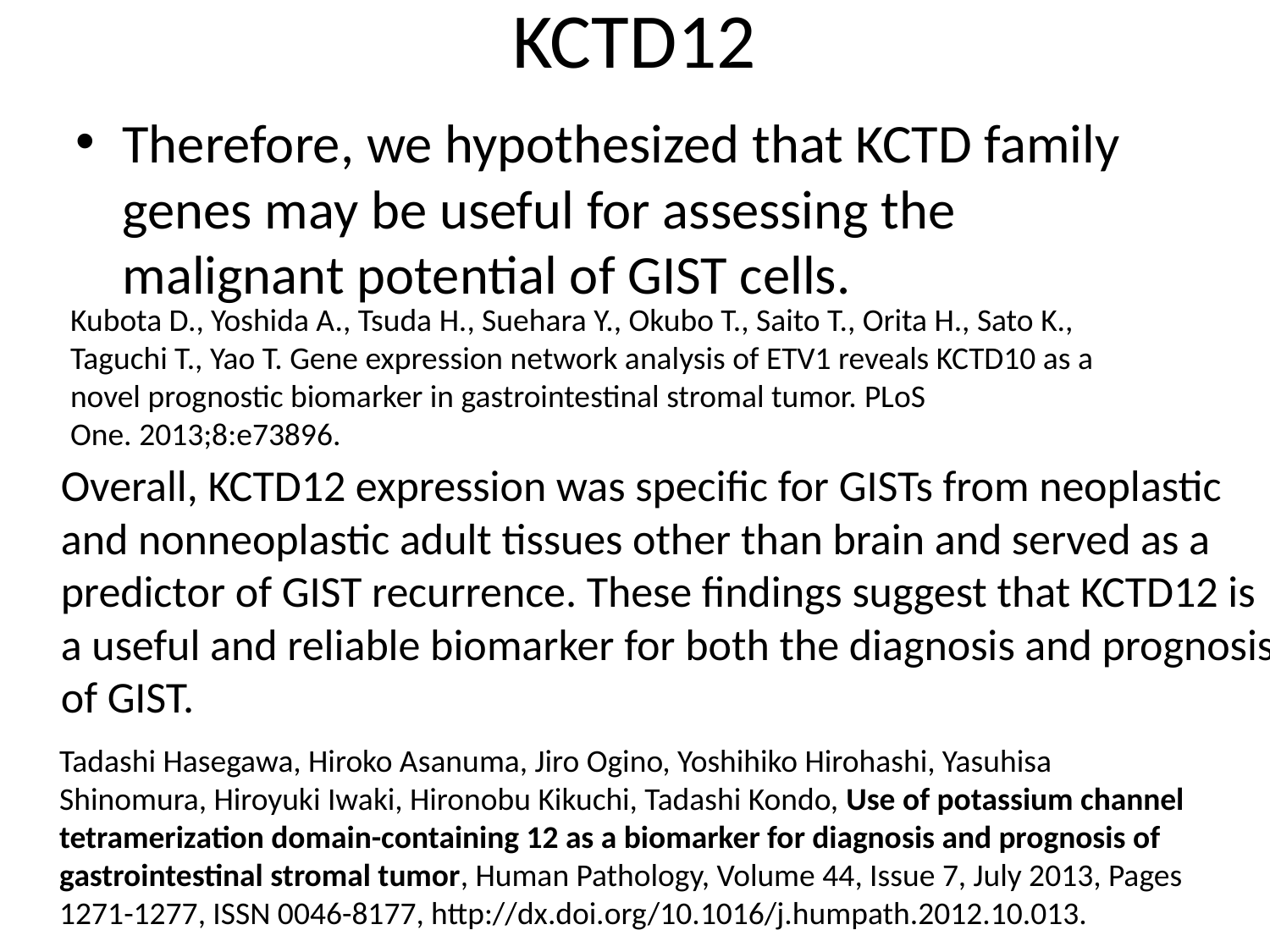

# KCTD12
Therefore, we hypothesized that KCTD family genes may be useful for assessing the malignant potential of GIST cells.
Kubota D., Yoshida A., Tsuda H., Suehara Y., Okubo T., Saito T., Orita H., Sato K., Taguchi T., Yao T. Gene expression network analysis of ETV1 reveals KCTD10 as a novel prognostic biomarker in gastrointestinal stromal tumor. PLoS One. 2013;8:e73896.
Overall, KCTD12 expression was specific for GISTs from neoplastic and nonneoplastic adult tissues other than brain and served as a predictor of GIST recurrence. These findings suggest that KCTD12 is a useful and reliable biomarker for both the diagnosis and prognosis of GIST.
Tadashi Hasegawa, Hiroko Asanuma, Jiro Ogino, Yoshihiko Hirohashi, Yasuhisa Shinomura, Hiroyuki Iwaki, Hironobu Kikuchi, Tadashi Kondo, Use of potassium channel tetramerization domain-containing 12 as a biomarker for diagnosis and prognosis of gastrointestinal stromal tumor, Human Pathology, Volume 44, Issue 7, July 2013, Pages 1271-1277, ISSN 0046-8177, http://dx.doi.org/10.1016/j.humpath.2012.10.013.